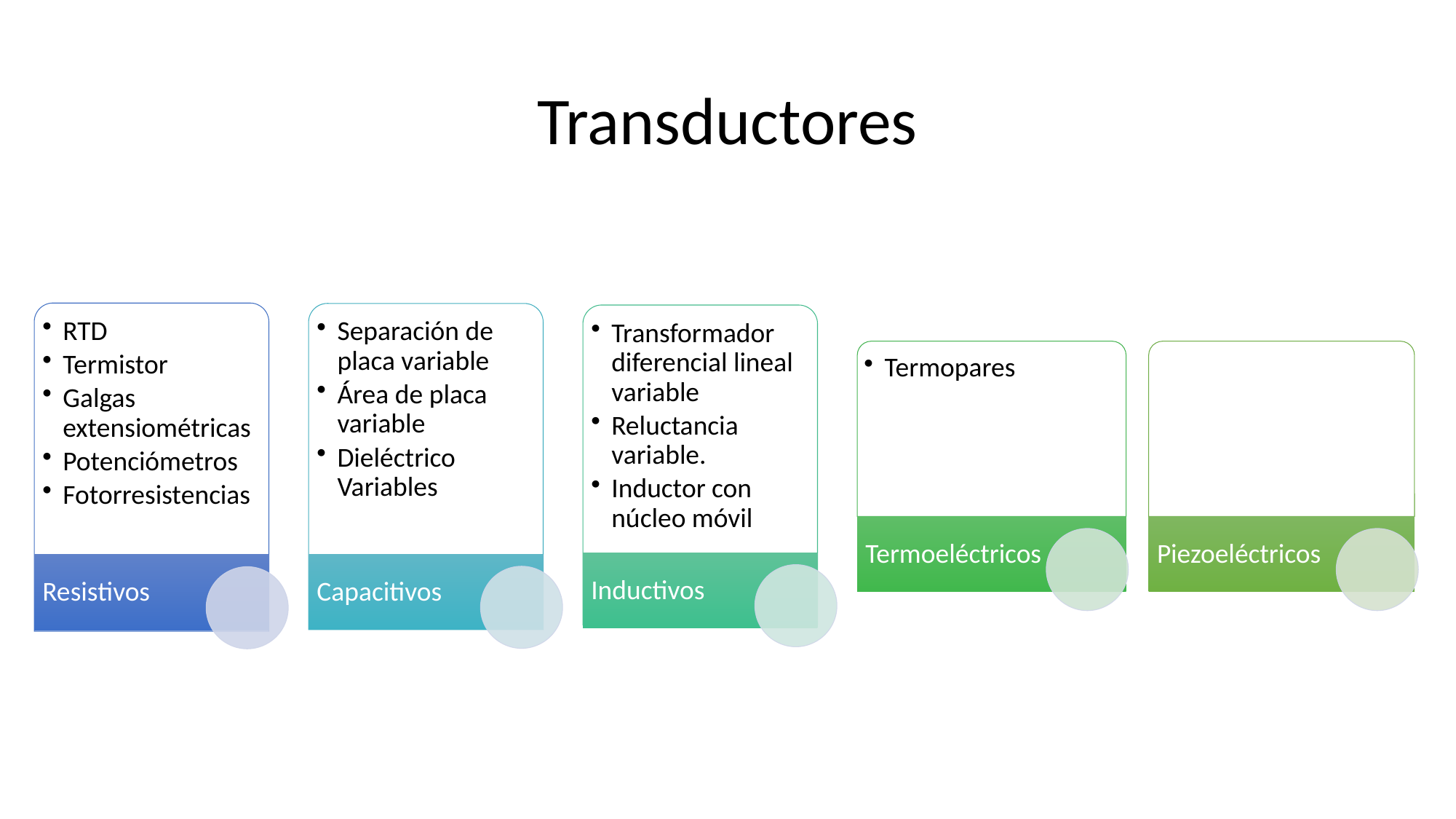

# Transductores
RTD
Termistor
Galgas extensiométricas
Potenciómetros
Fotorresistencias
Resistivos
Separación de placa variable
Área de placa variable
Dieléctrico Variables
Capacitivos
Transformador diferencial lineal variable
Reluctancia variable.
Inductor con núcleo móvil
Inductivos
Termopares
Termoeléctricos
Piezoeléctricos